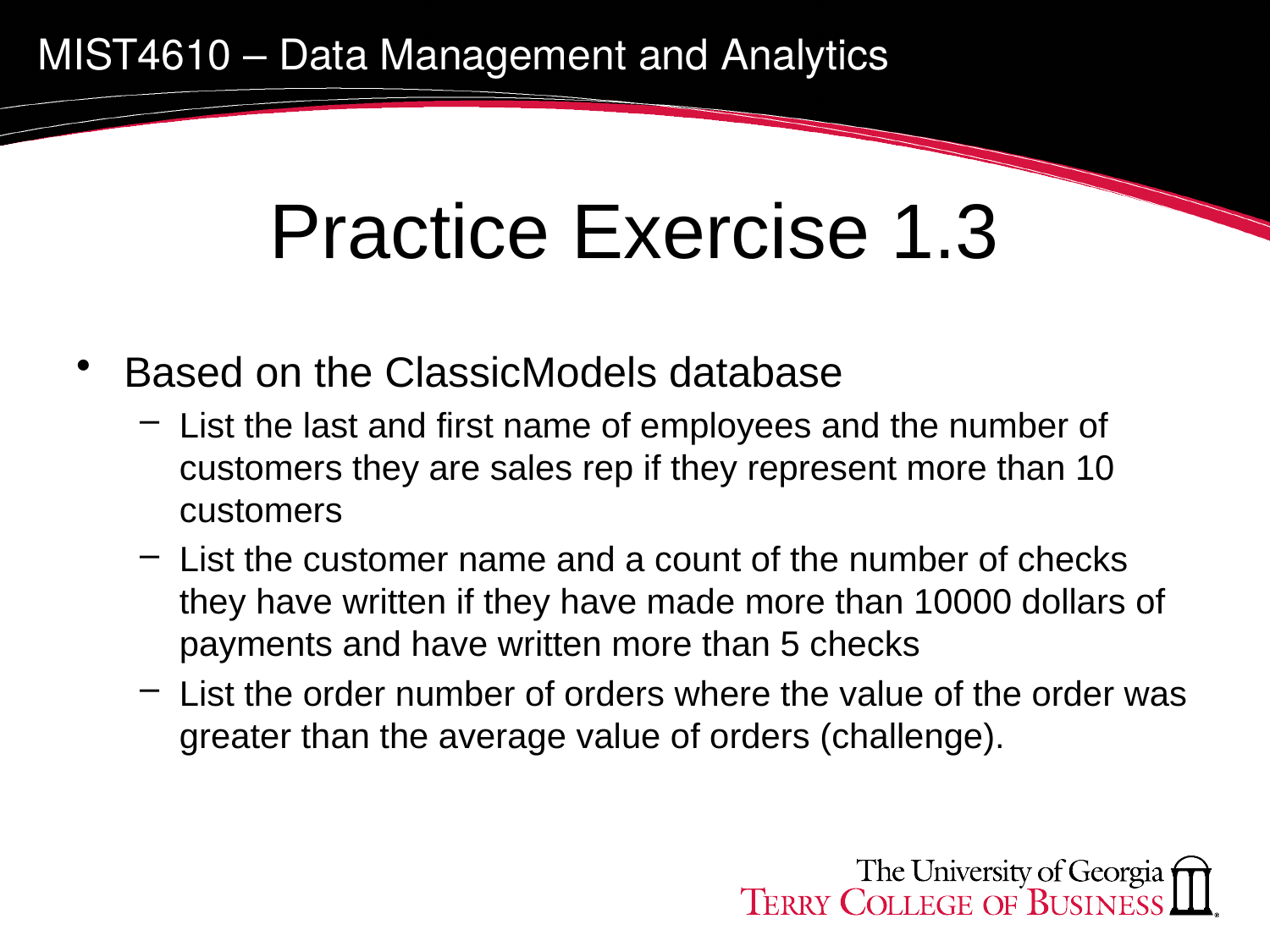

# Practice Exercise 1.3
Based on the ClassicModels database
List the last and first name of employees and the number of customers they are sales rep if they represent more than 10 customers
List the customer name and a count of the number of checks they have written if they have made more than 10000 dollars of payments and have written more than 5 checks
List the order number of orders where the value of the order was greater than the average value of orders (challenge).